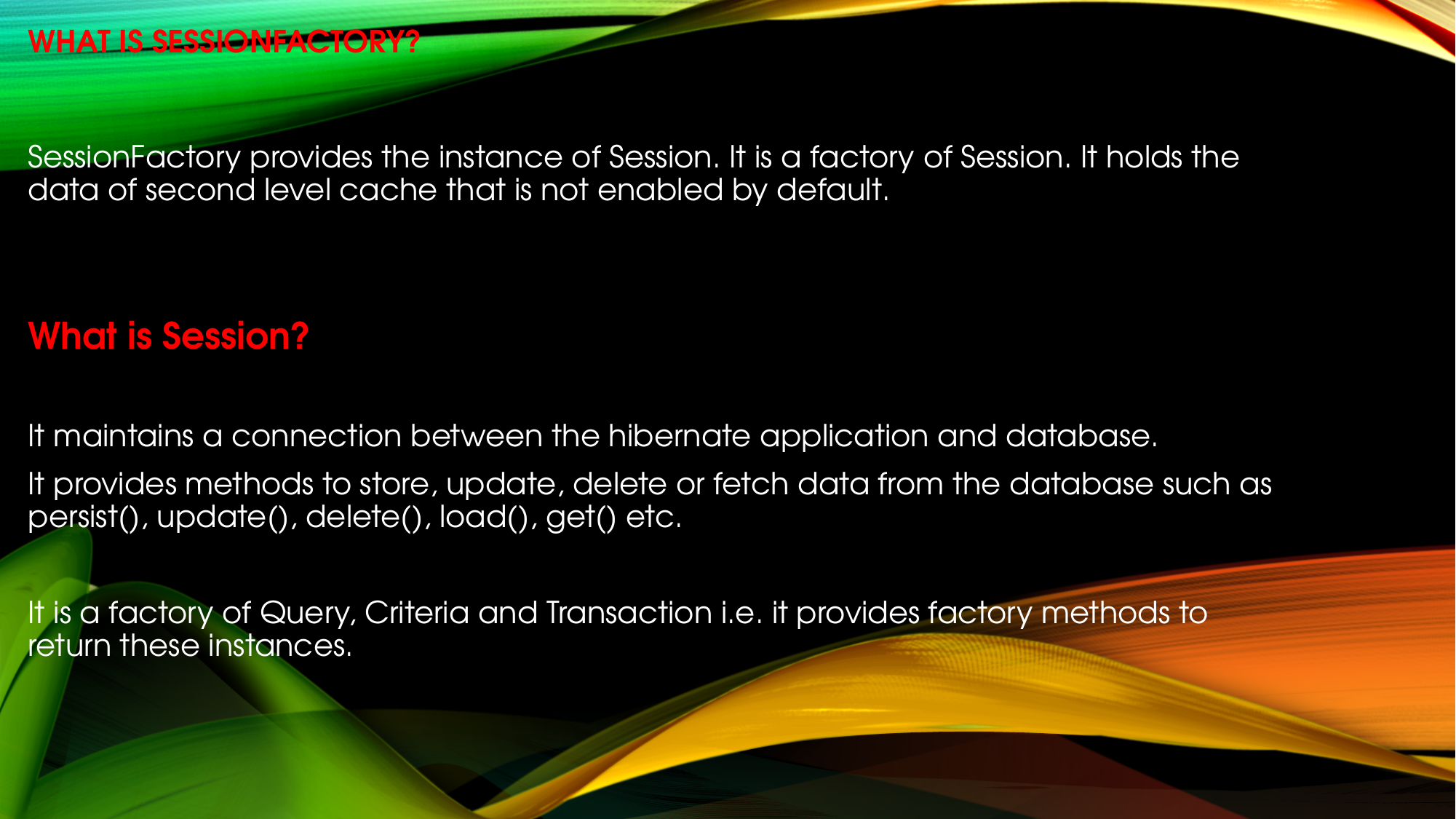

# What is SessionFactory?
SessionFactory provides the instance of Session. It is a factory of Session. It holds the data of second level cache that is not enabled by default.

What is Session?

It maintains a connection between the hibernate application and database.
It provides methods to store, update, delete or fetch data from the database such as persist(), update(), delete(), load(), get() etc.

It is a factory of Query, Criteria and Transaction i.e. it provides factory methods to return these instances.